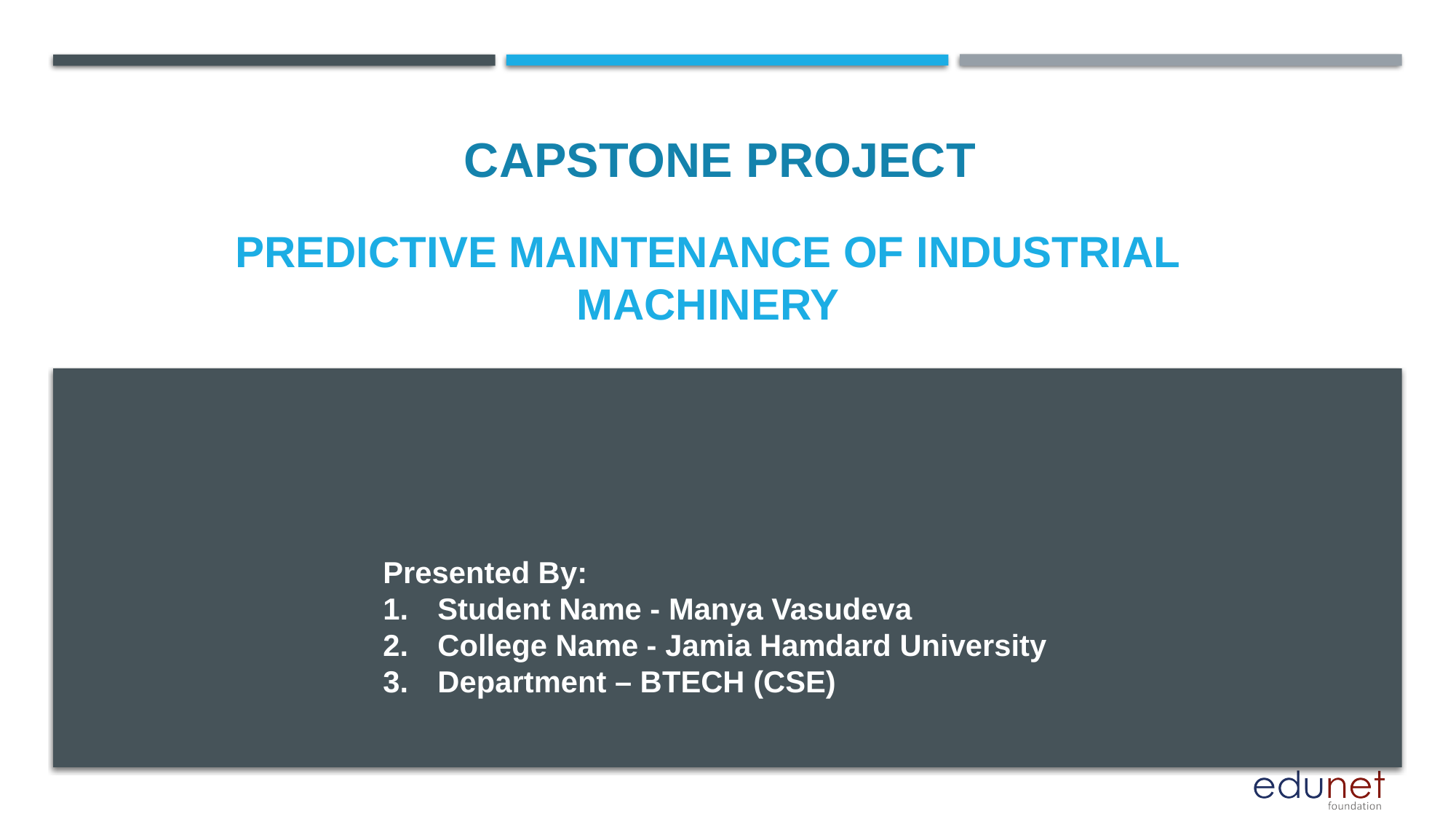

CAPSTONE PROJECT
# Predictive Maintenance of Industrial Machinery
Presented By:
Student Name - Manya Vasudeva
College Name - Jamia Hamdard University
Department – BTECH (CSE)